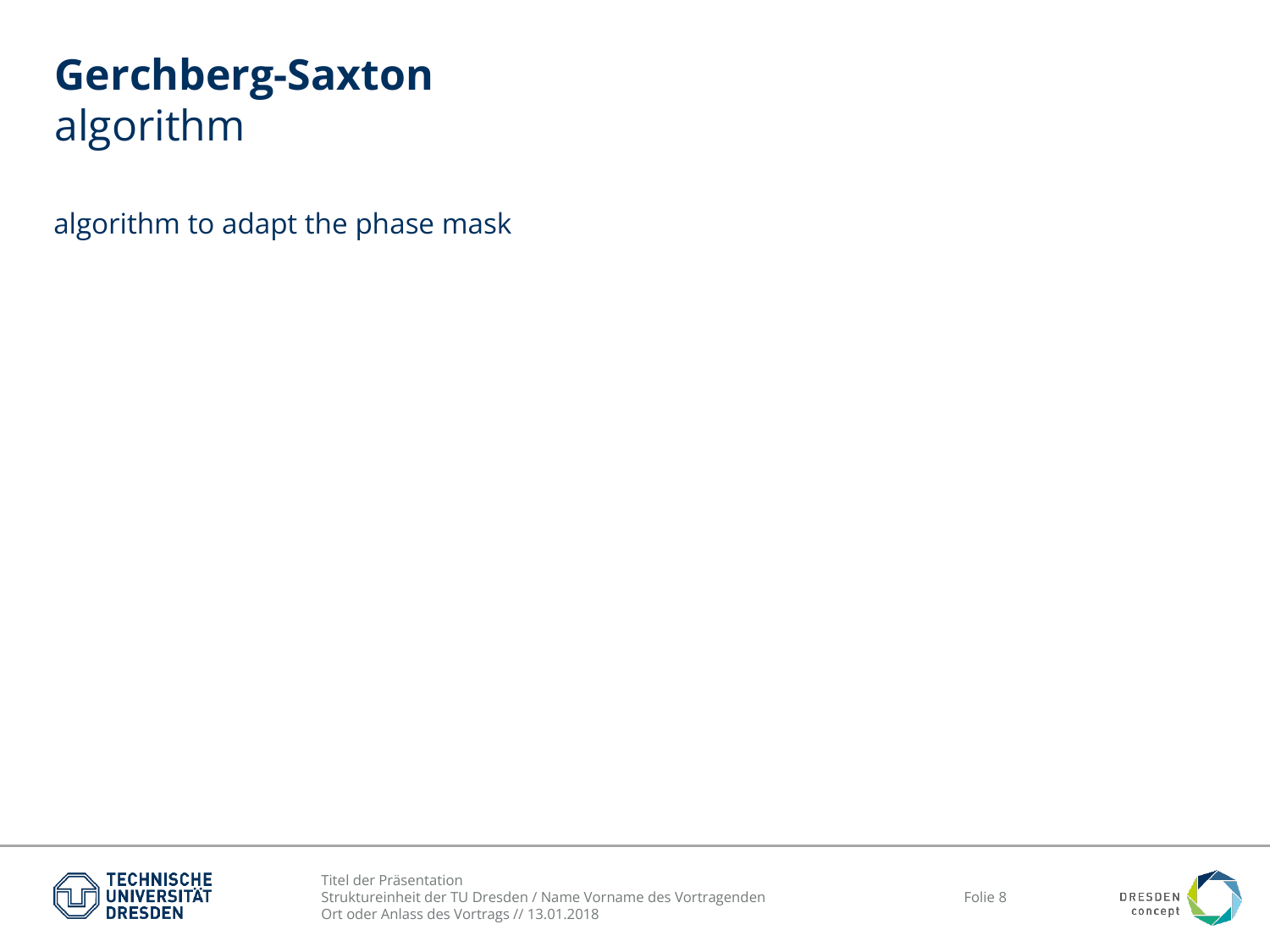

# Gerchberg-Saxton algorithm
algorithm to adapt the phase mask